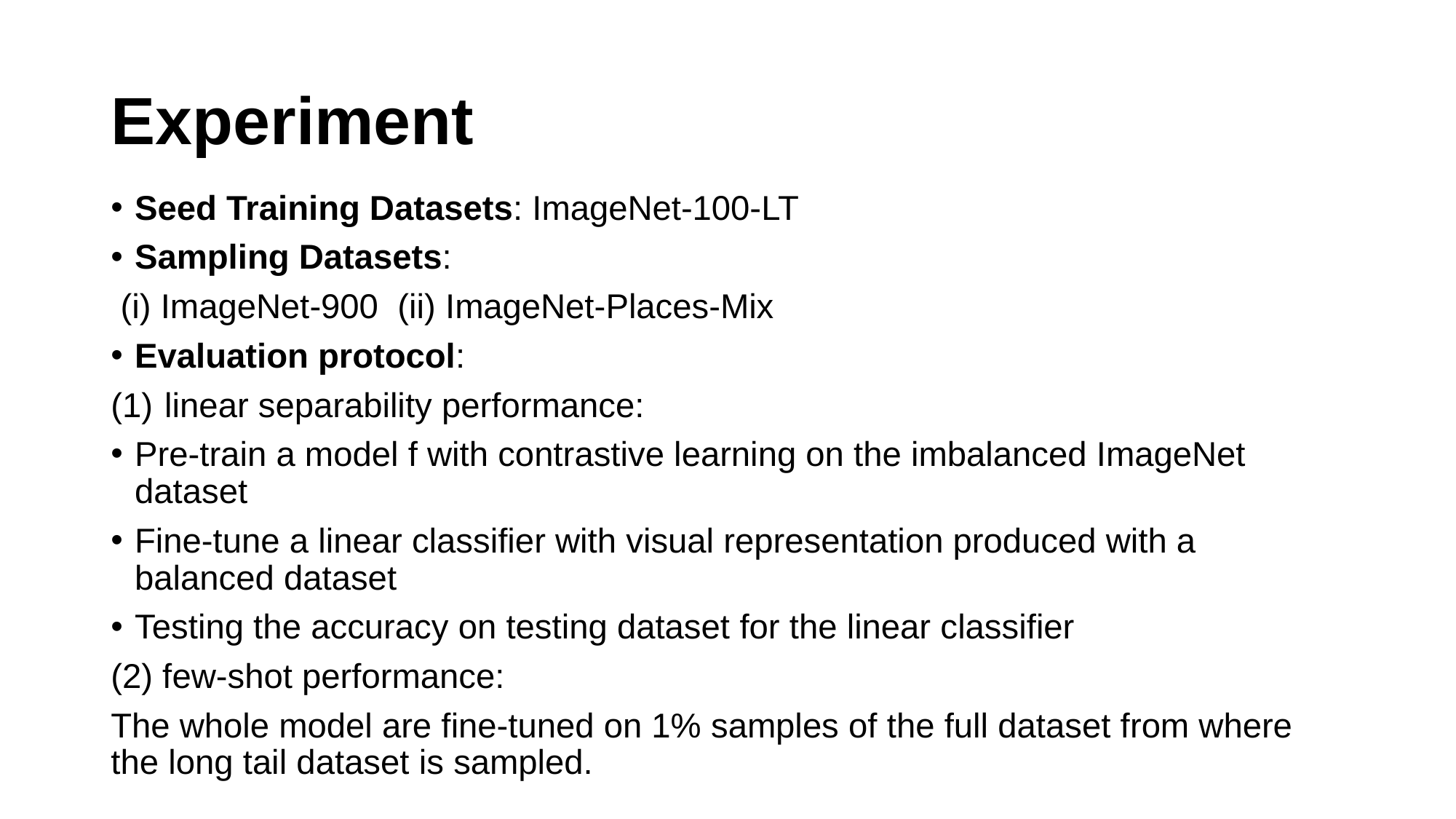

# Experiment
Seed Training Datasets: ImageNet-100-LT
Sampling Datasets:
 (i) ImageNet-900  (ii) ImageNet-Places-Mix
Evaluation protocol:
linear separability performance:
Pre-train a model f with contrastive learning on the imbalanced ImageNet dataset
Fine-tune a linear classifier with visual representation produced with a balanced dataset
Testing the accuracy on testing dataset for the linear classifier
(2) few-shot performance:
The whole model are fine-tuned on 1% samples of the full dataset from where the long tail dataset is sampled.